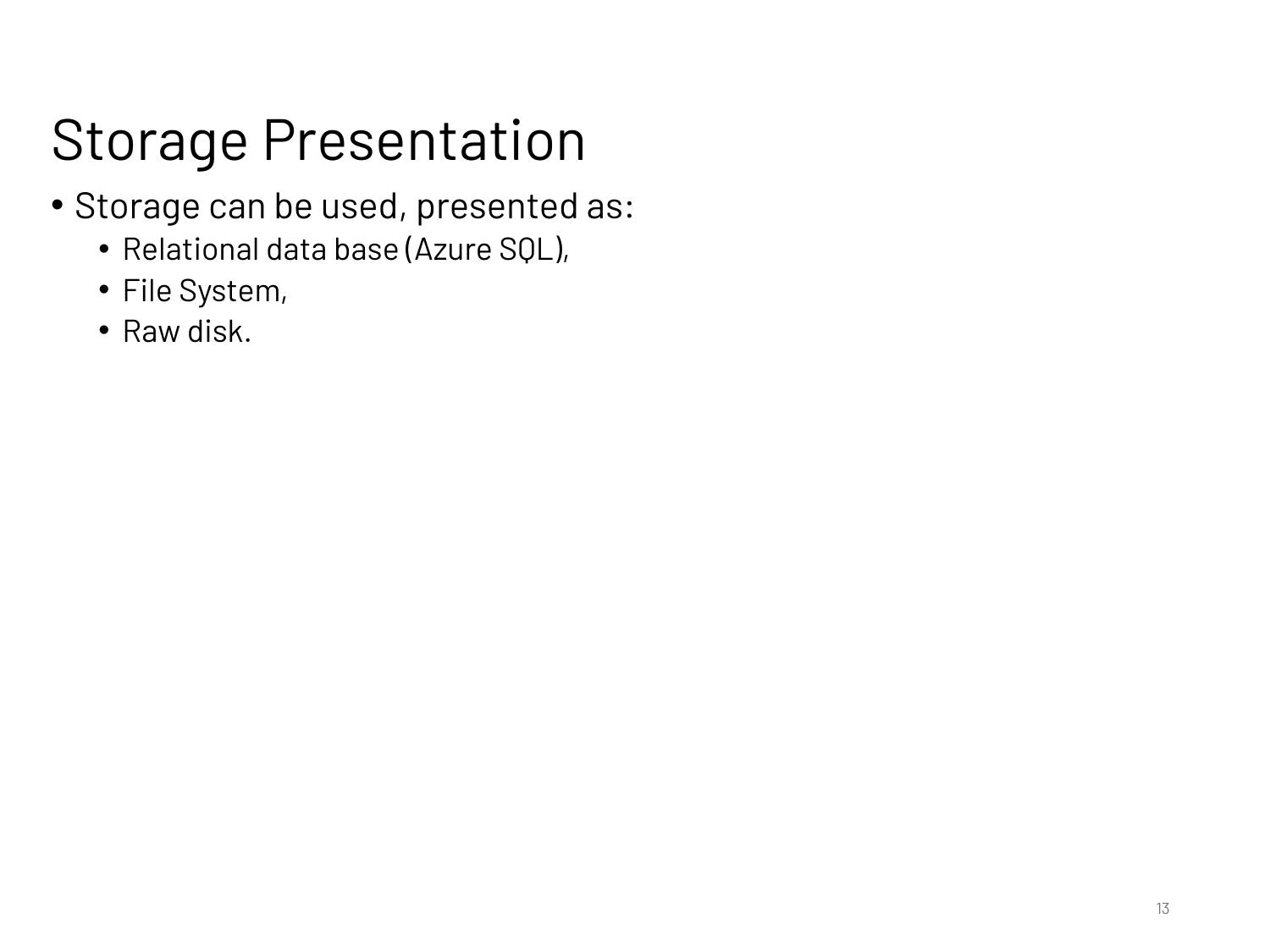

# Storage Presentation
Storage can be used, presented as:
Relational data base (Azure SQL),
File System,
Raw disk.
13